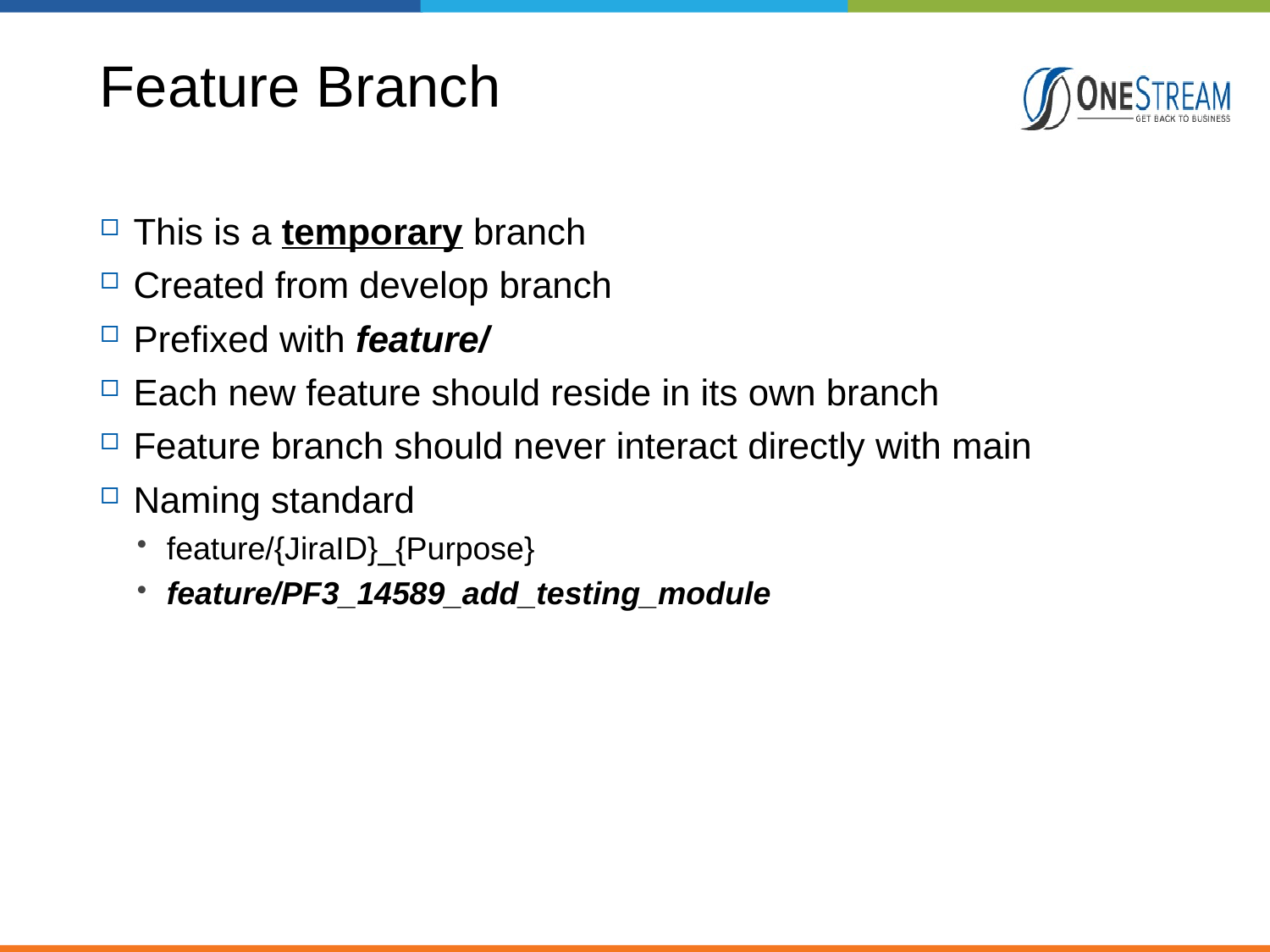

# Feature Branch
This is a temporary branch
Created from develop branch
Prefixed with feature/
Each new feature should reside in its own branch
Feature branch should never interact directly with main
Naming standard
feature/{JiraID}_{Purpose}
feature/PF3_14589_add_testing_module